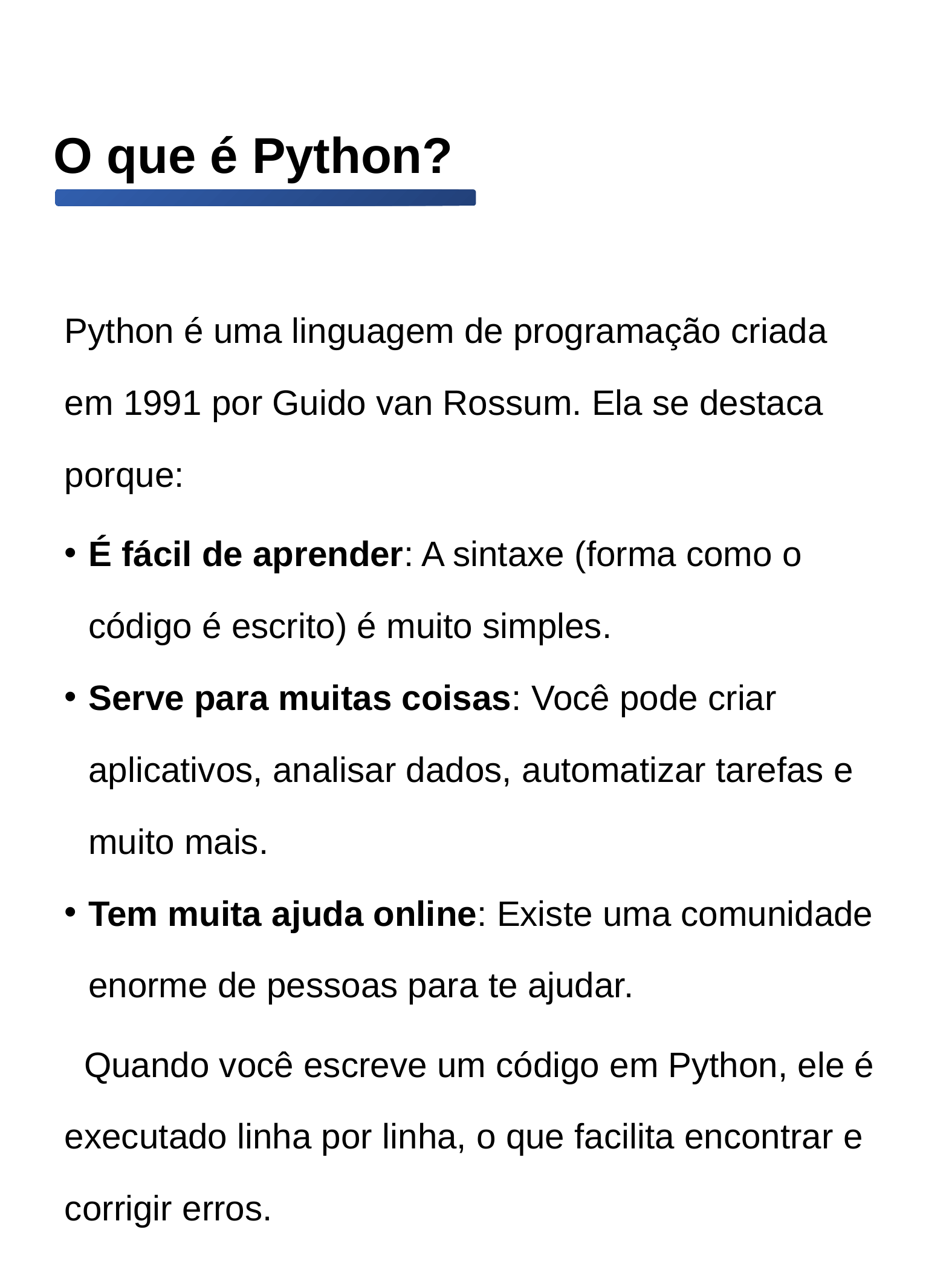

# O que é Python?

Python é uma linguagem de programação criada em 1991 por Guido van Rossum. Ela se destaca porque:
É fácil de aprender: A sintaxe (forma como o código é escrito) é muito simples.
Serve para muitas coisas: Você pode criar aplicativos, analisar dados, automatizar tarefas e muito mais.
Tem muita ajuda online: Existe uma comunidade enorme de pessoas para te ajudar.
  Quando você escreve um código em Python, ele é executado linha por linha, o que facilita encontrar e corrigir erros.